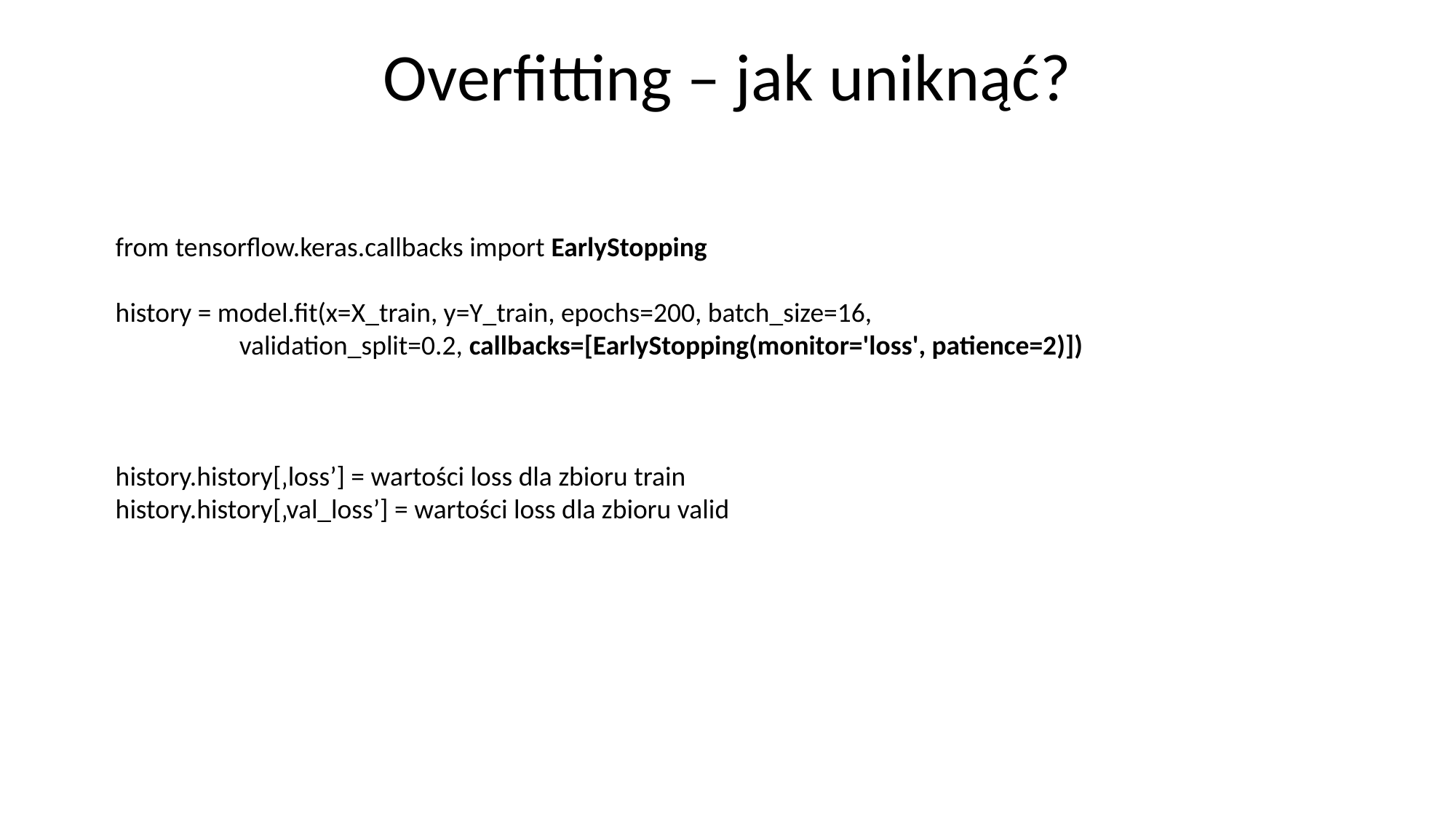

# Overfitting – jak uniknąć?
from tensorflow.keras.callbacks import EarlyStopping

history = model.fit(x=X_train, y=Y_train, epochs=200, batch_size=16,
                    validation_split=0.2, callbacks=[EarlyStopping(monitor='loss', patience=2)])

history.history[‚loss’] = wartości loss dla zbioru train
history.history[‚val_loss’] = wartości loss dla zbioru valid